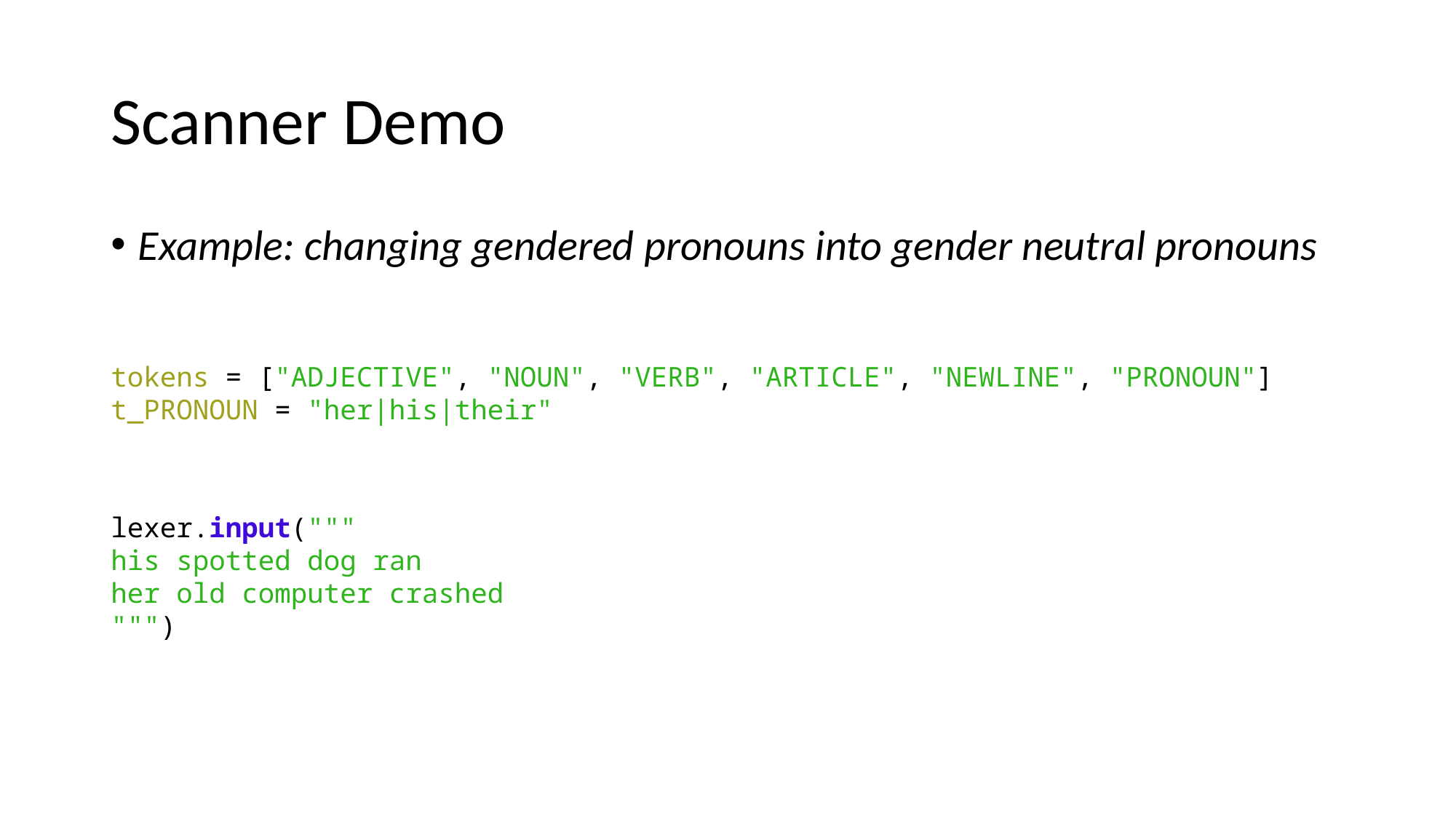

# Scanner Demo
Example: changing gendered pronouns into gender neutral pronouns
tokens = ["ADJECTIVE", "NOUN", "VERB", "ARTICLE", "NEWLINE", "PRONOUN"]
t_PRONOUN = "her|his|their"
lexer.input("""
his spotted dog ran
her old computer crashed
""")